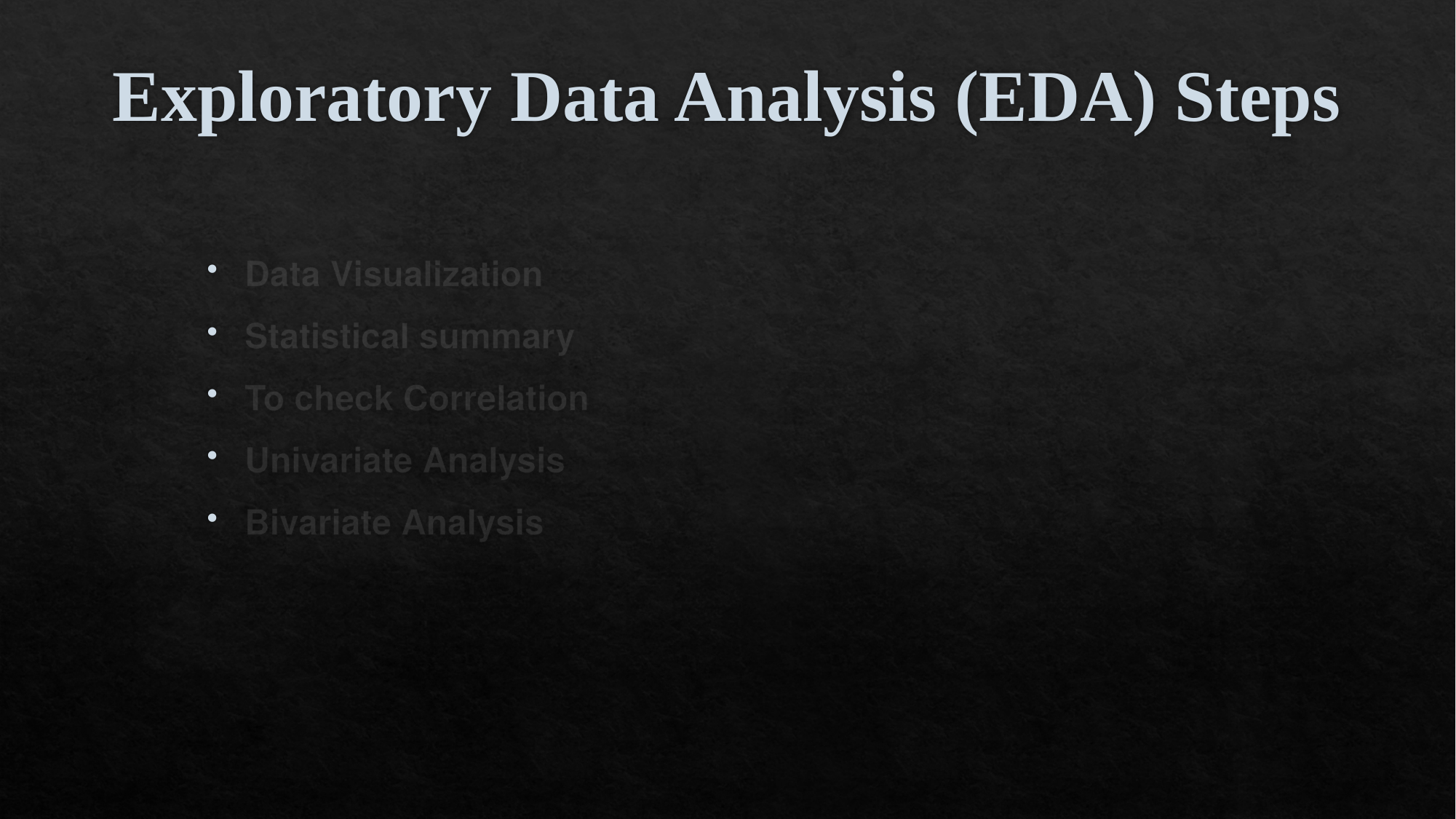

# Exploratory Data Analysis (EDA) Steps
Data Visualization
Statistical summary
To check Correlation
Univariate Analysis
Bivariate Analysis